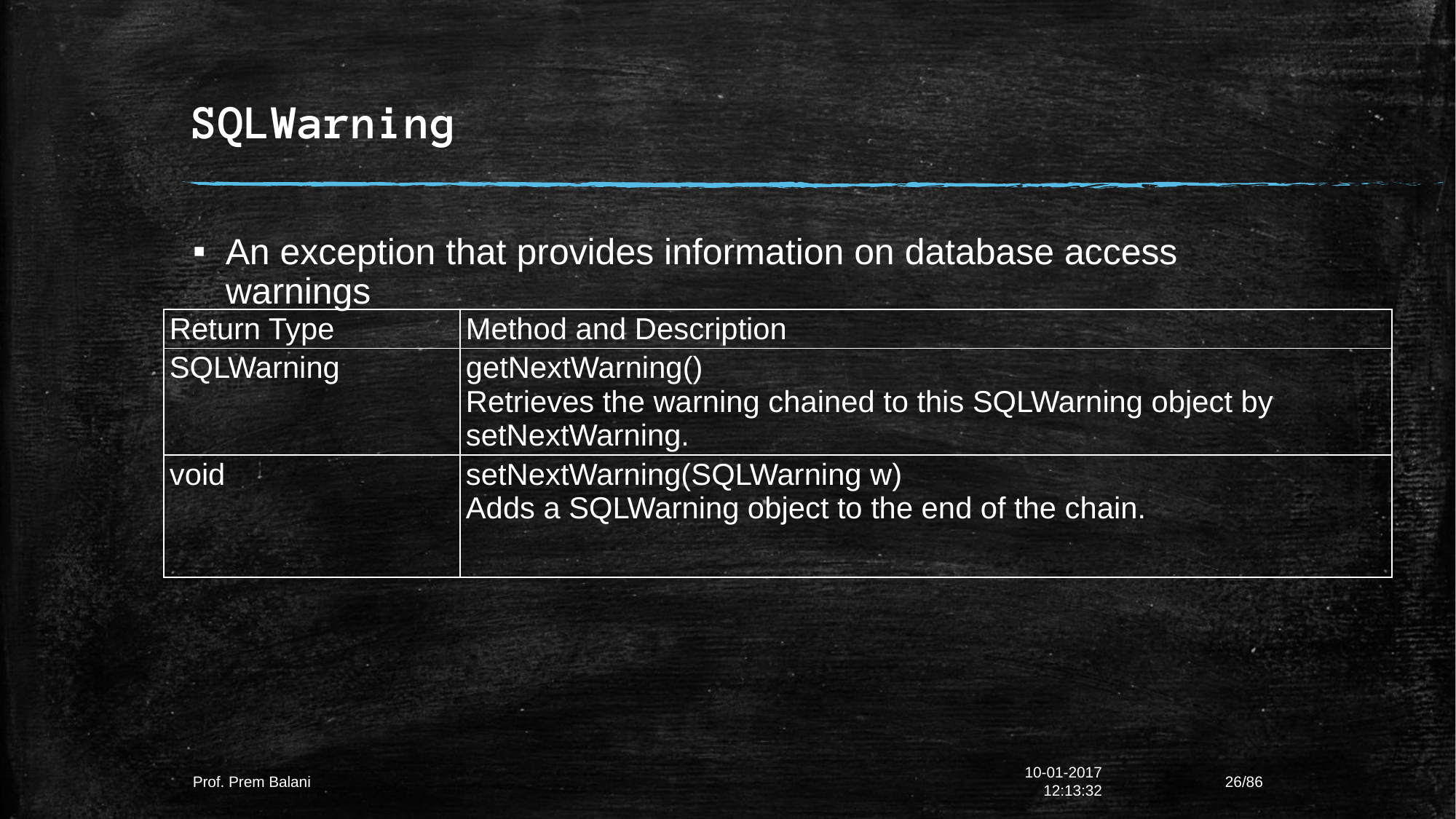

# SQLWarning
An exception that provides information on database access warnings
| Return Type | Method and Description |
| --- | --- |
| SQLWarning | getNextWarning() Retrieves the warning chained to this SQLWarning object by setNextWarning. |
| void | setNextWarning(SQLWarning w) Adds a SQLWarning object to the end of the chain. |
Prof. Prem Balani
10-01-2017 12:13:32
26/86